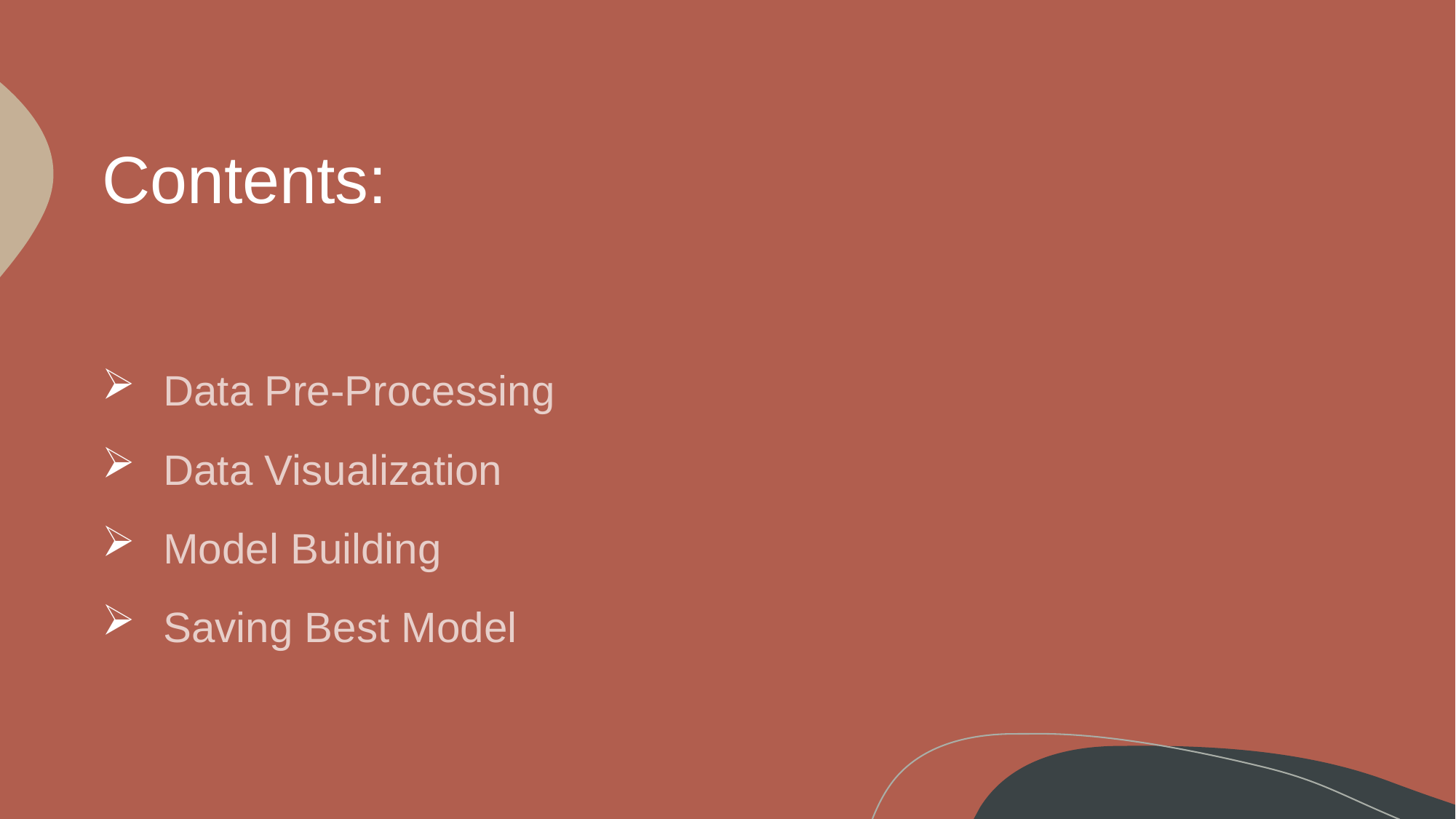

# Contents:
Data Pre-Processing
Data Visualization
Model Building
Saving Best Model